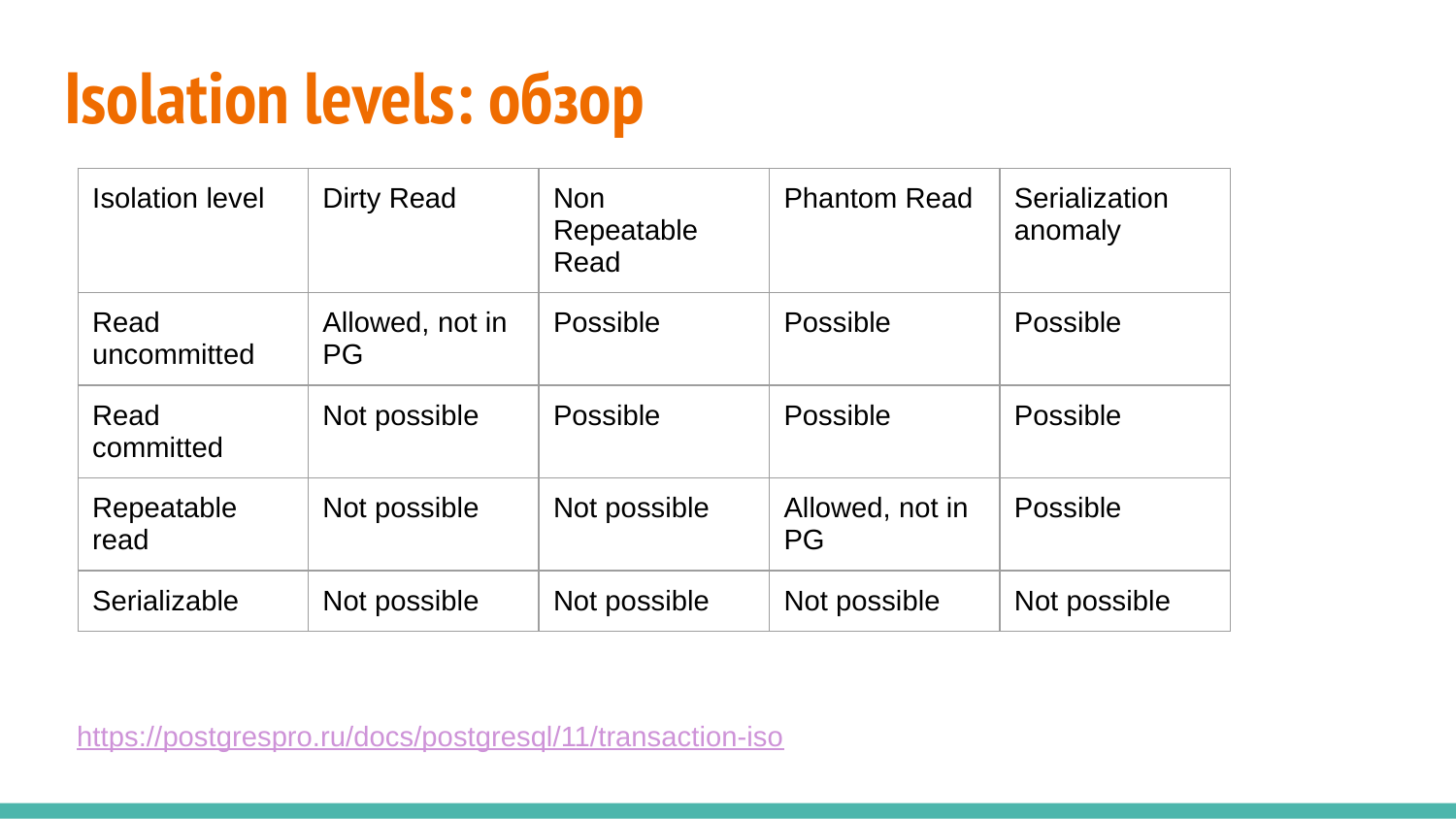

# Isolation levels: обзор
| Isolation level | Dirty Read | Non Repeatable Read | Phantom Read | Serialization anomaly |
| --- | --- | --- | --- | --- |
| Read uncommitted | Allowed, not in PG | Possible | Possible | Possible |
| Read committed | Not possible | Possible | Possible | Possible |
| Repeatable read | Not possible | Not possible | Allowed, not in PG | Possible |
| Serializable | Not possible | Not possible | Not possible | Not possible |

https://postgrespro.ru/docs/postgresql/11/transaction-iso